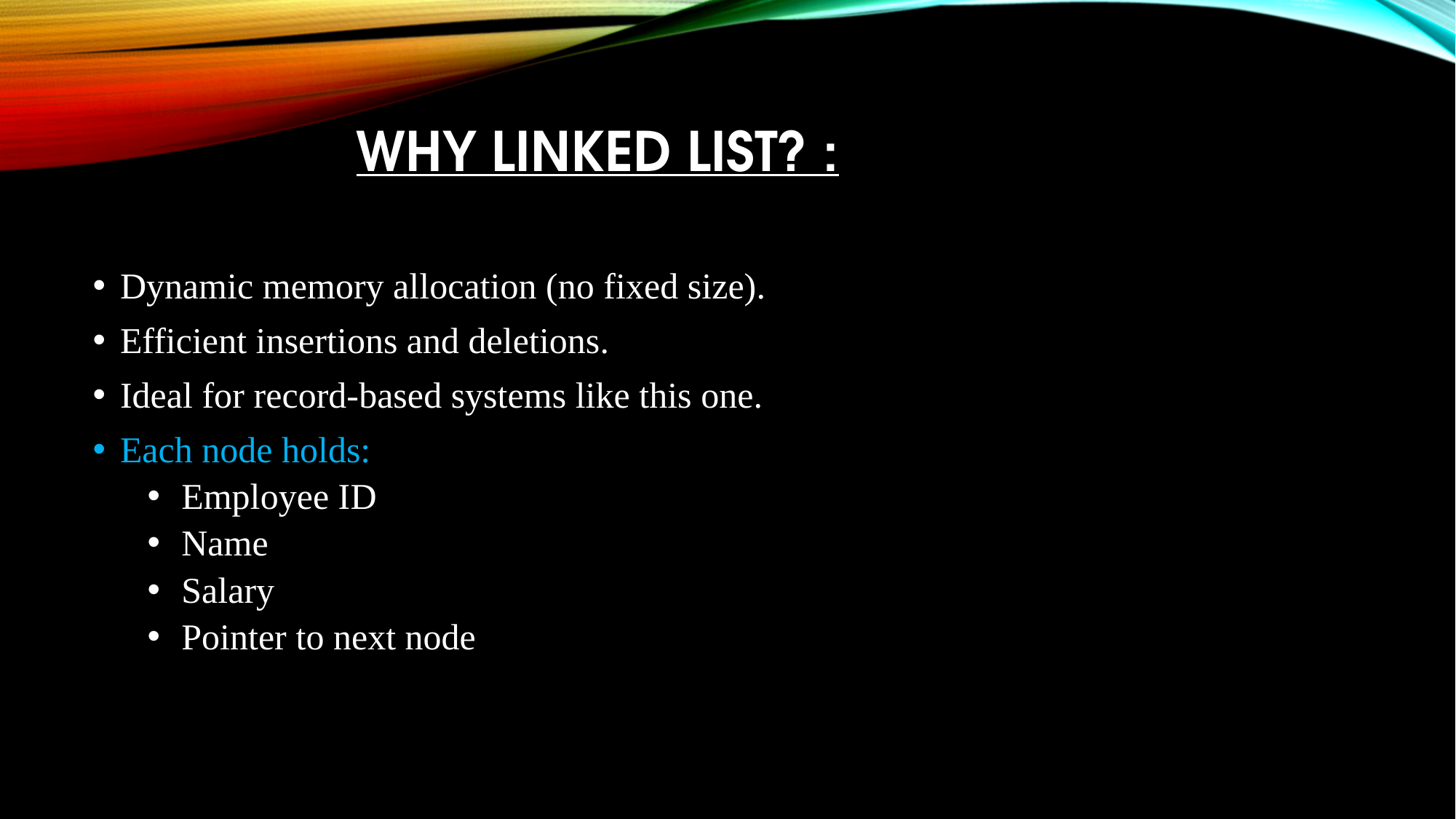

# Why linked list? :
Dynamic memory allocation (no fixed size).
Efficient insertions and deletions.
Ideal for record-based systems like this one.
Each node holds:
Employee ID
Name
Salary
Pointer to next node